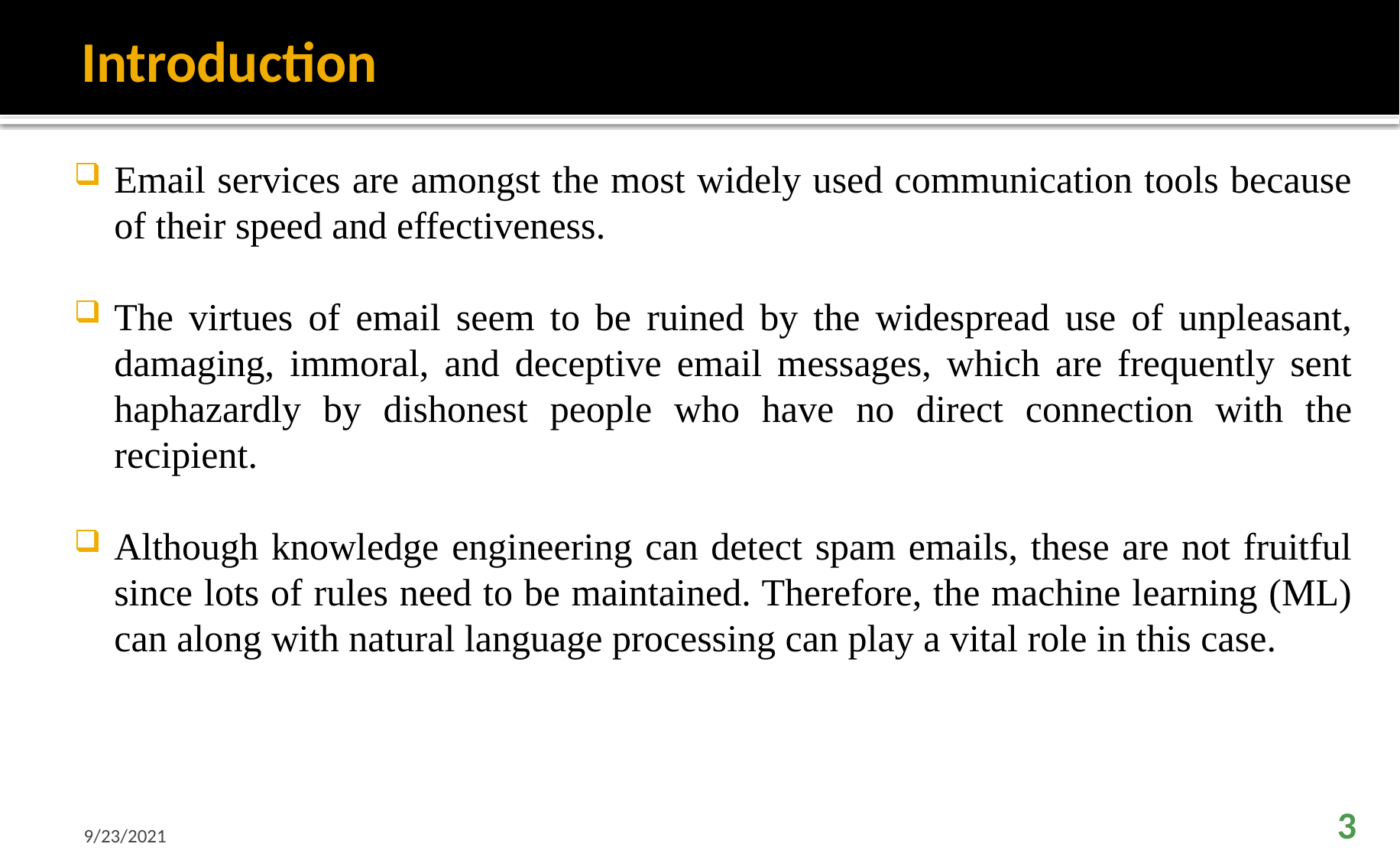

# Introduction
Email services are amongst the most widely used communication tools because of their speed and effectiveness.

The virtues of email seem to be ruined by the widespread use of unpleasant, damaging, immoral, and deceptive email messages, which are frequently sent haphazardly by dishonest people who have no direct connection with the recipient.

Although knowledge engineering can detect spam emails, these are not fruitful since lots of rules need to be maintained. Therefore, the machine learning (ML) can along with natural language processing can play a vital role in this case.
9/23/2021
3